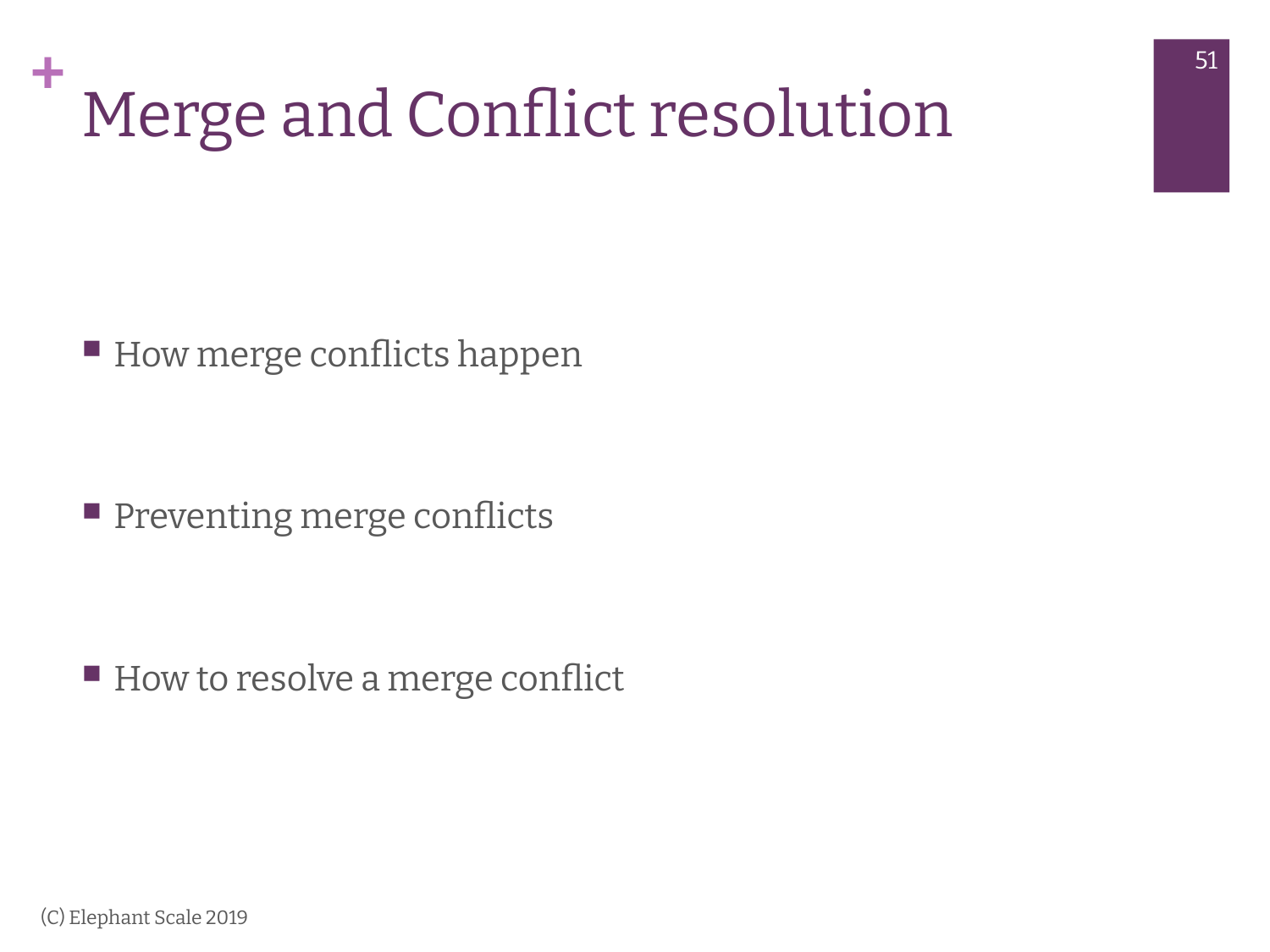

51
# Merge and Conflict resolution
How merge conflicts happen
Preventing merge conflicts
How to resolve a merge conflict

(C) Elephant Scale 2019